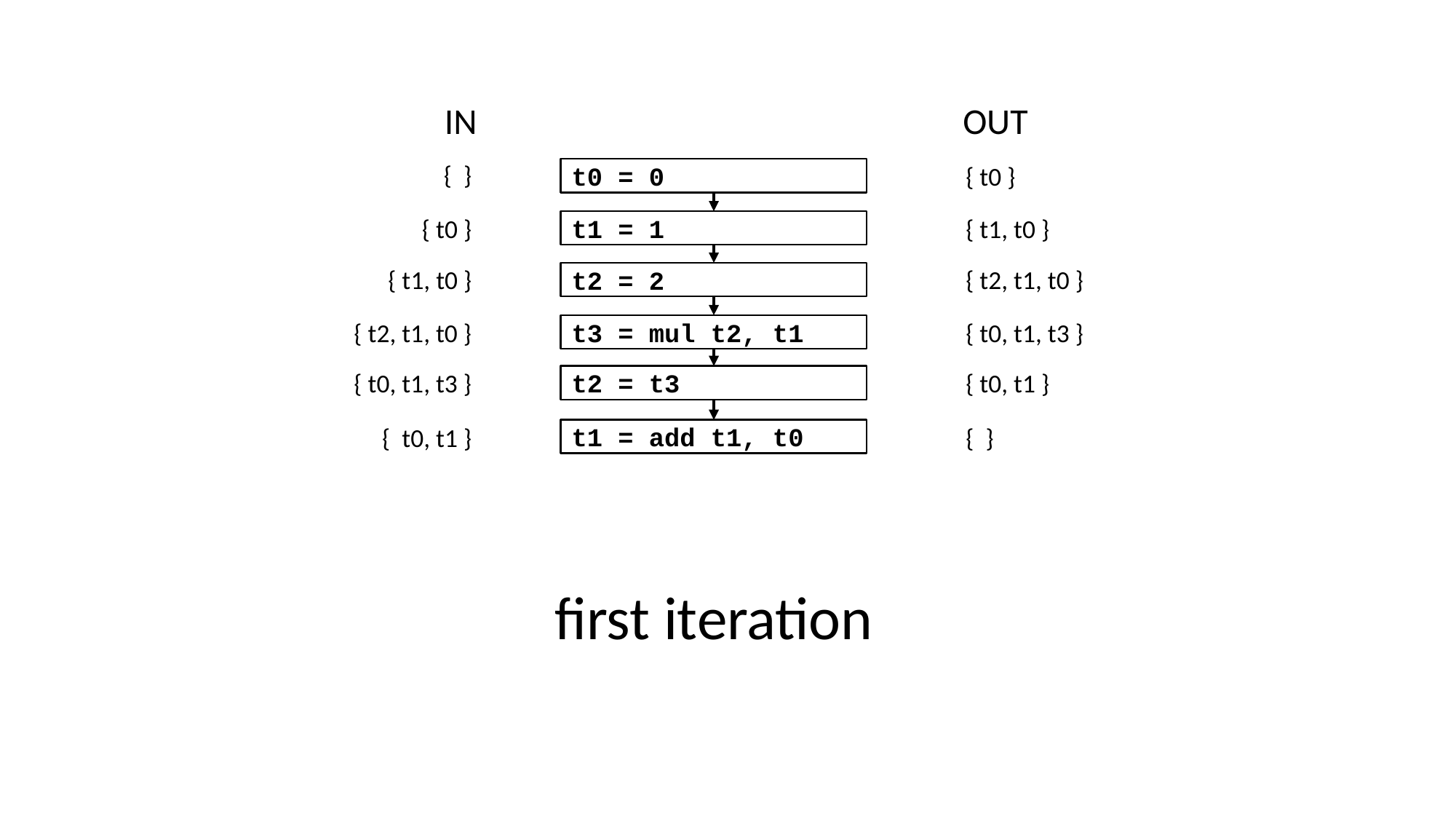

IN
OUT
{  }
{ t0 }
t0 = 0
{ t0 }
t1 = 1
{ t1, t0 }
{ t1, t0 }
{ t2, t1, t0 }
t2 = 2
{ t2, t1, t0 }
{ t0, t1, t3 }
t3 = mul t2, t1
{ t0, t1, t3 }
{ t0, t1 }
t2 = t3
t1 = add t1, t0
{  t0, t1 }
{  }
first iteration